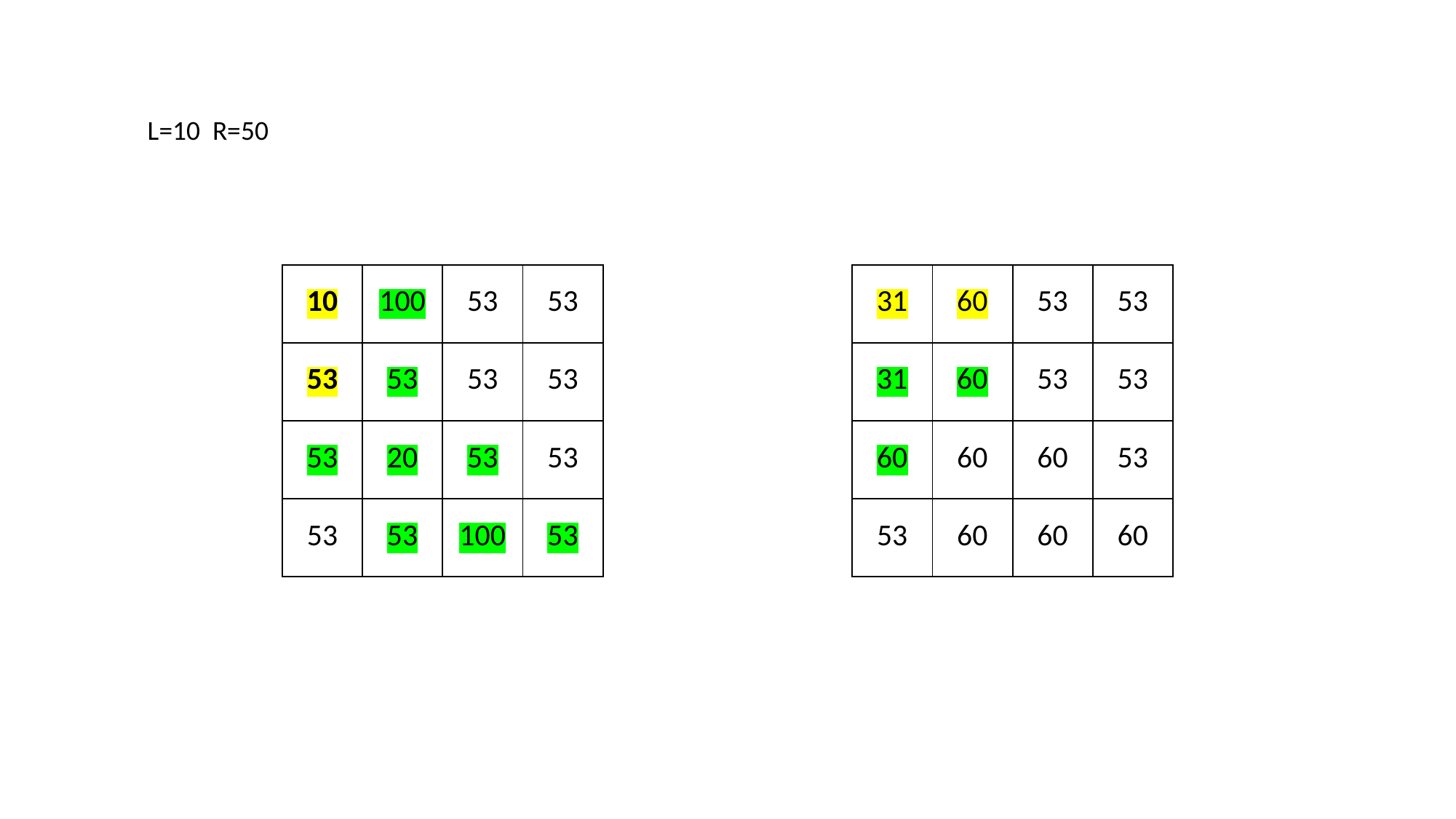

L=10  R=50
| 10 | 100 | 53 | 53 |
| --- | --- | --- | --- |
| 53 | 53 | 53 | 53 |
| 53 | 20 | 53 | 53 |
| 53 | 53 | 100 | 53 |
| 31 | 60 | 53 | 53 |
| --- | --- | --- | --- |
| 31 | 60 | 53 | 53 |
| 60 | 60 | 60 | 53 |
| 53 | 60 | 60 | 60 |